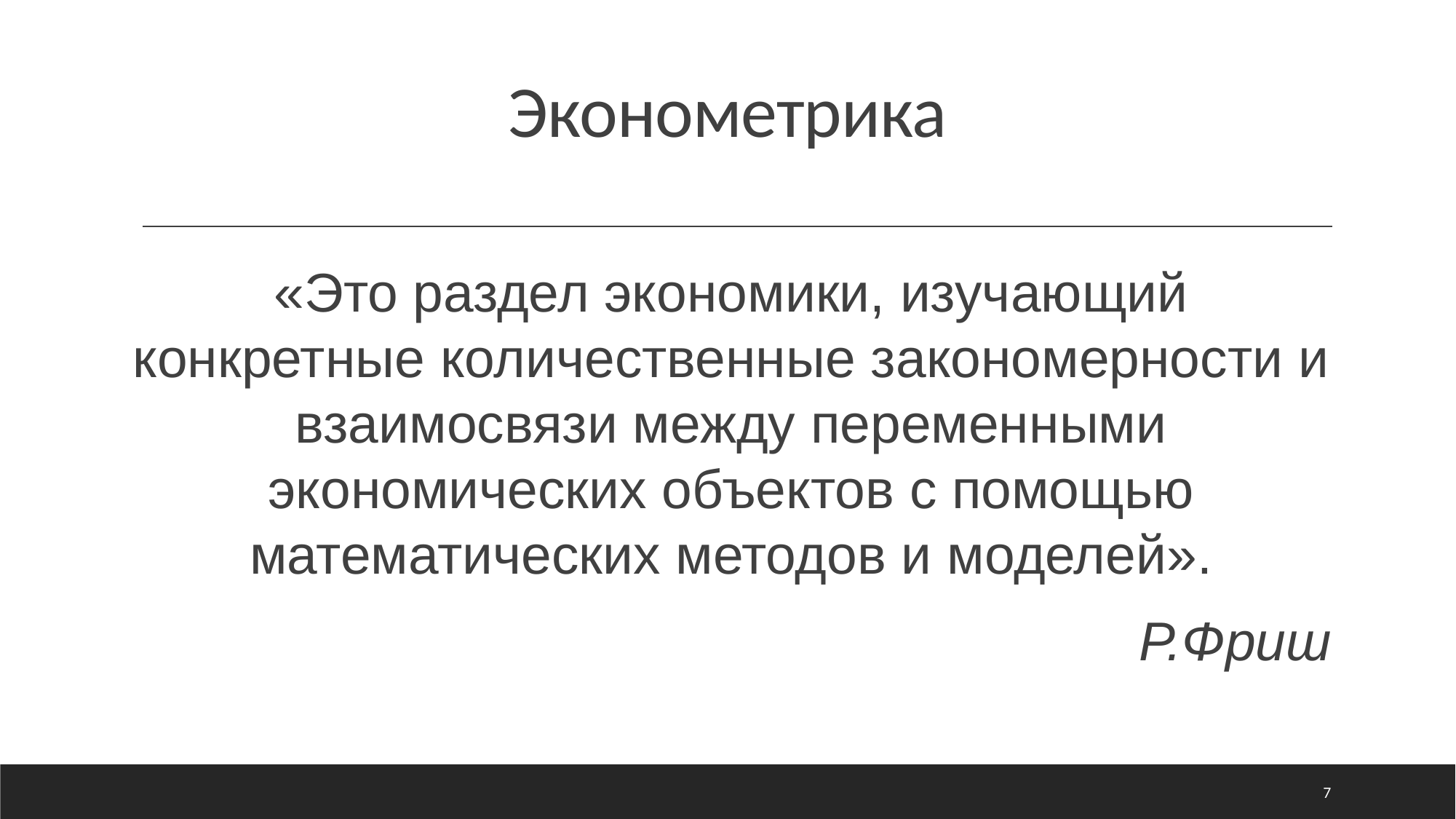

# Эконометрика
«Это раздел экономики, изучающий конкретные количественные закономерности и взаимосвязи между переменными экономических объектов с помощью математических методов и моделей».
Р.Фриш
7